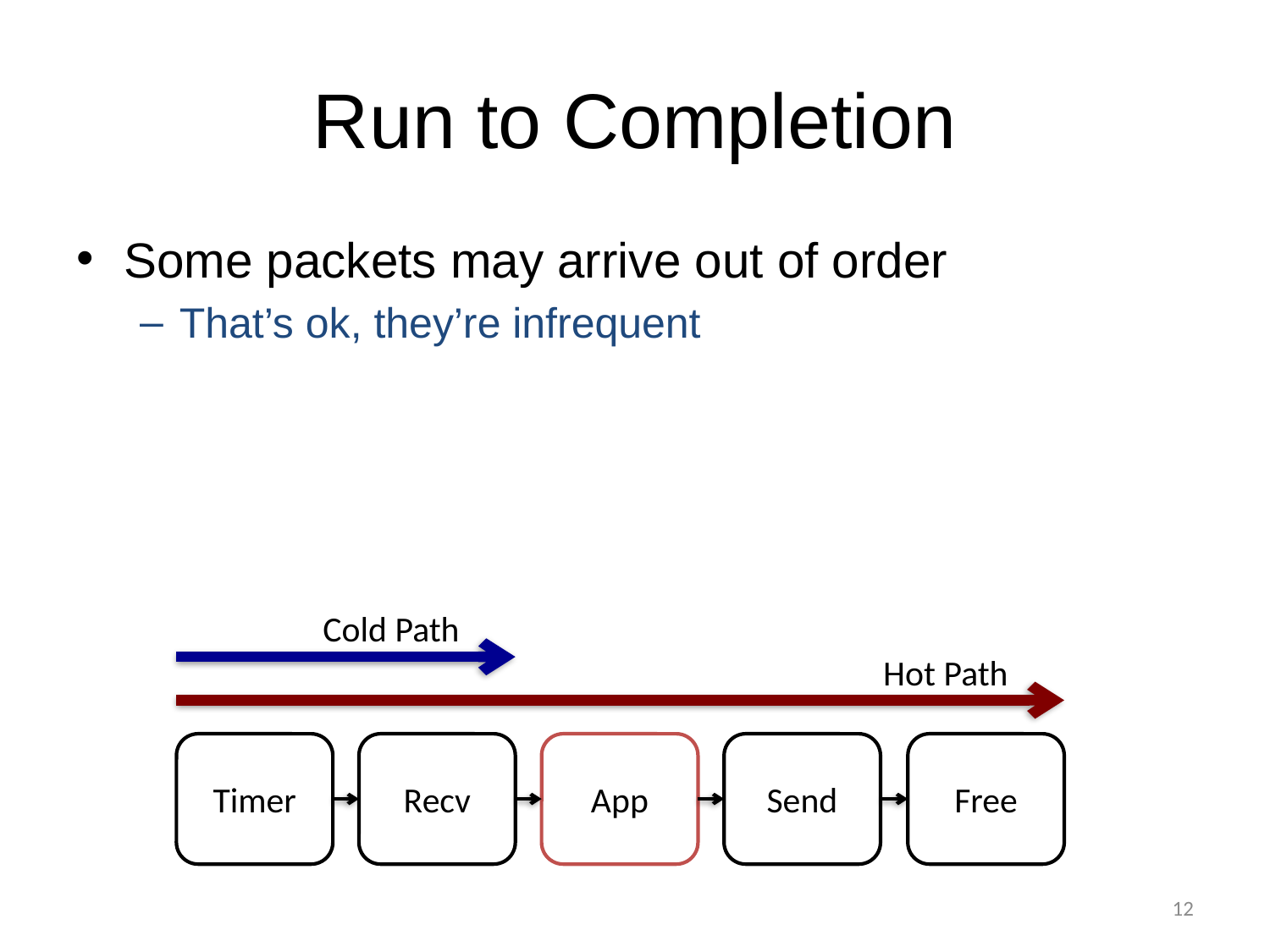

# Run to Completion
Some packets may arrive out of order
That’s ok, they’re infrequent
Cold Path
Hot Path
Timer
Recv
App
Send
Free
12